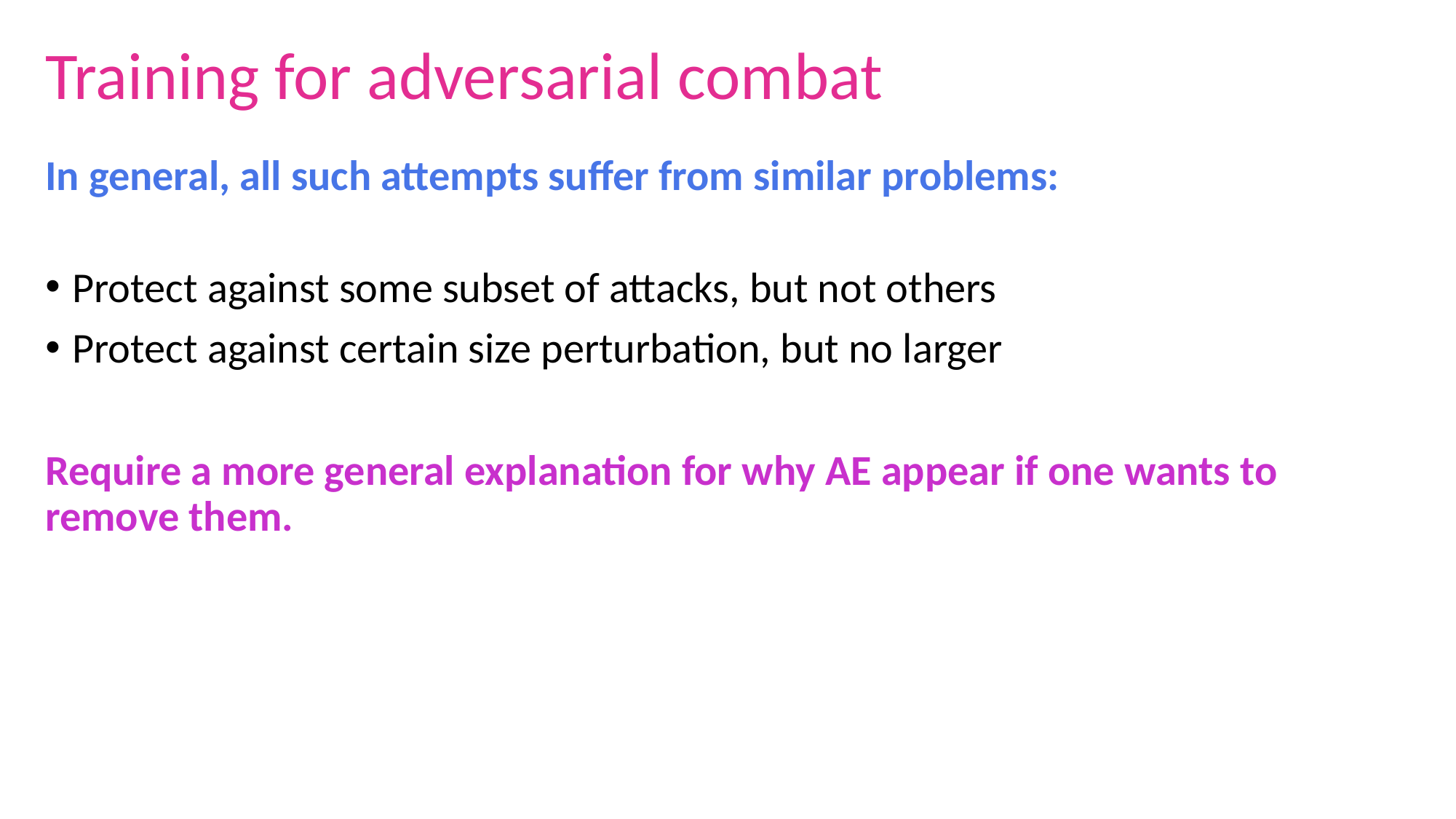

# Training for adversarial combat
In general, all such attempts suffer from similar problems:
Protect against some subset of attacks, but not others
Protect against certain size perturbation, but no larger

Require a more general explanation for why AE appear if one wants to remove them.